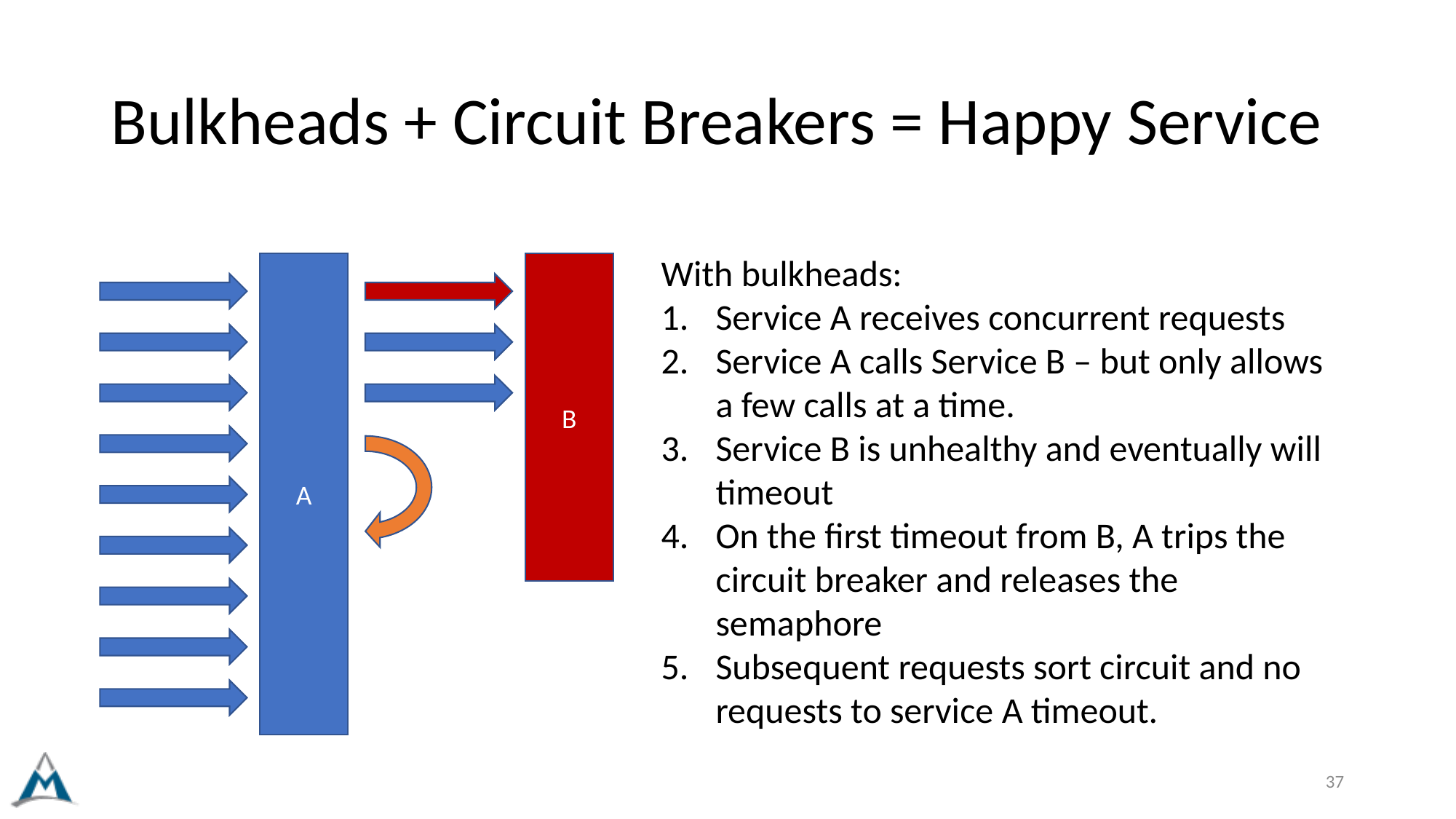

# Bulkheads + Circuit Breakers = Happy Service
With bulkheads:
Service A receives concurrent requests
Service A calls Service B – but only allows a few calls at a time.
Service B is unhealthy and eventually will timeout
On the first timeout from B, A trips the circuit breaker and releases the semaphore
Subsequent requests sort circuit and no requests to service A timeout.

A
B

37